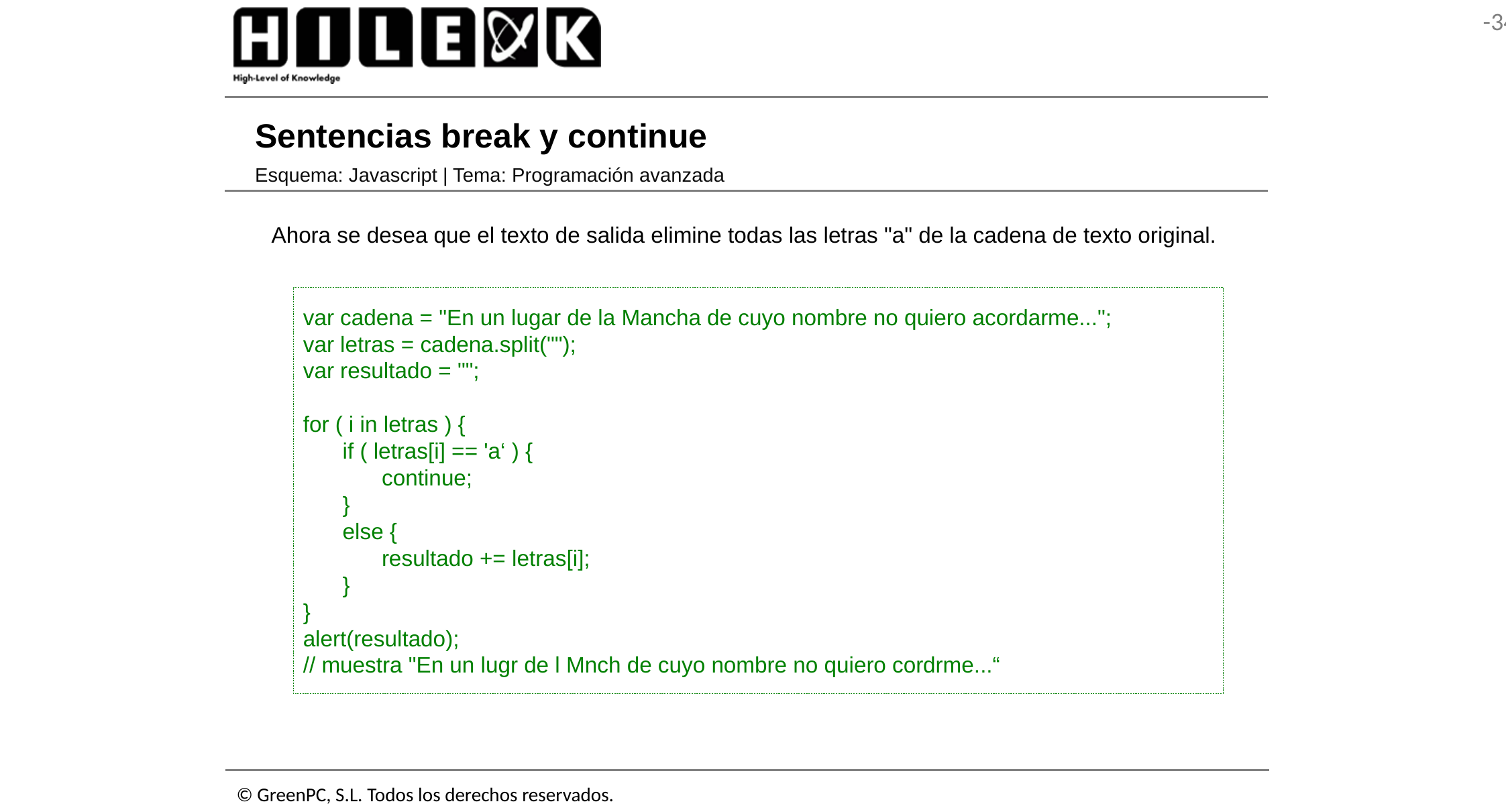

# Sentencias break y continue
Esquema: Javascript | Tema: Programación avanzada
Ahora se desea que el texto de salida elimine todas las letras "a" de la cadena de texto original.
var cadena = "En un lugar de la Mancha de cuyo nombre no quiero acordarme...";
var letras = cadena.split("");
var resultado = "";

for ( i in letras ) {
	if ( letras[i] == 'a‘ ) {
		continue;
	}
	else {
		resultado += letras[i];
	}
}
alert(resultado);
// muestra "En un lugr de l Mnch de cuyo nombre no quiero cordrme...“